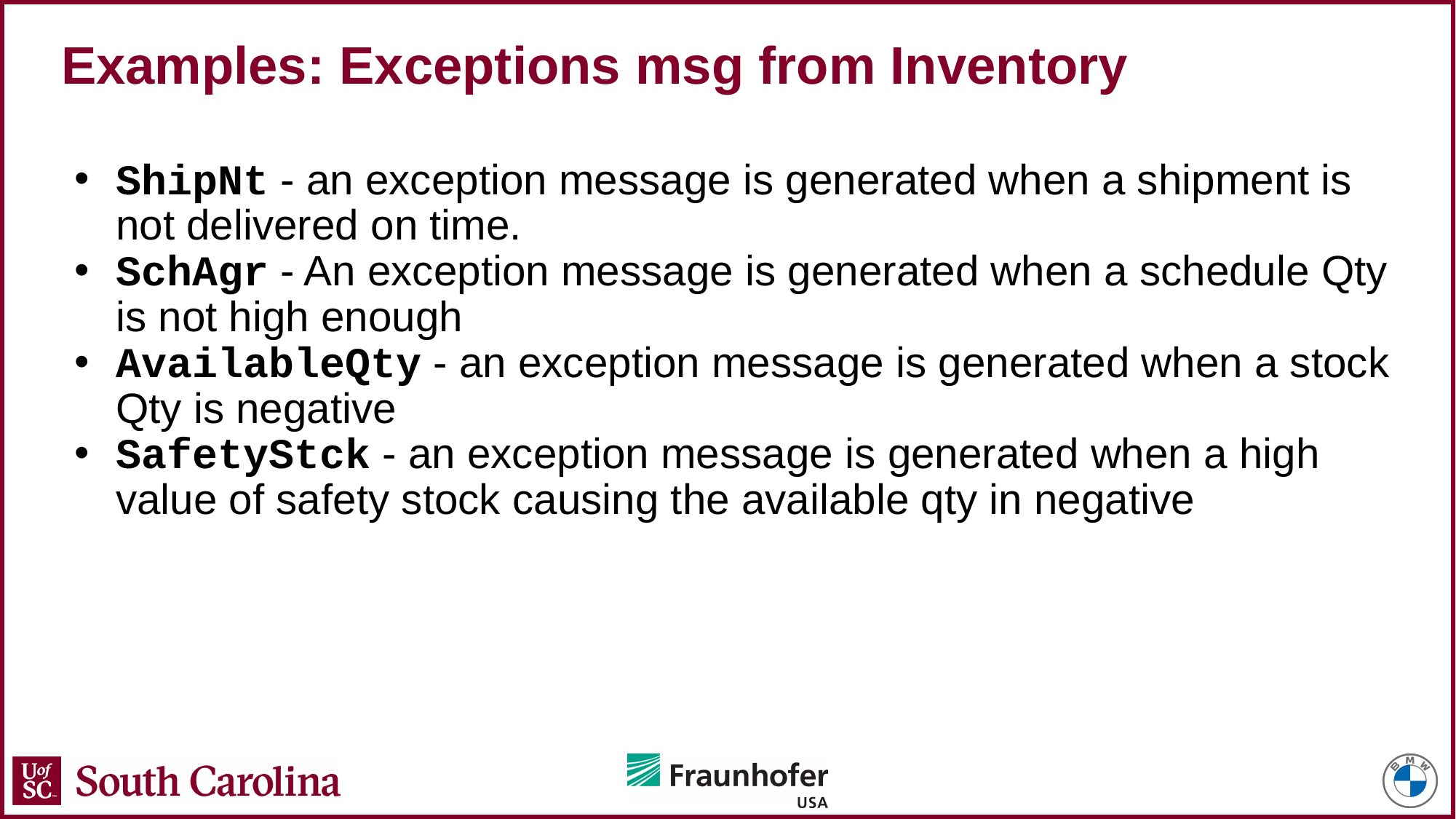

# Examples: Exceptions msg from Inventory
ShipNt - an exception message is generated when a shipment is not delivered on time.
SchAgr - An exception message is generated when a schedule Qty is not high enough
AvailableQty - an exception message is generated when a stock Qty is negative
SafetyStck - an exception message is generated when a high value of safety stock causing the available qty in negative